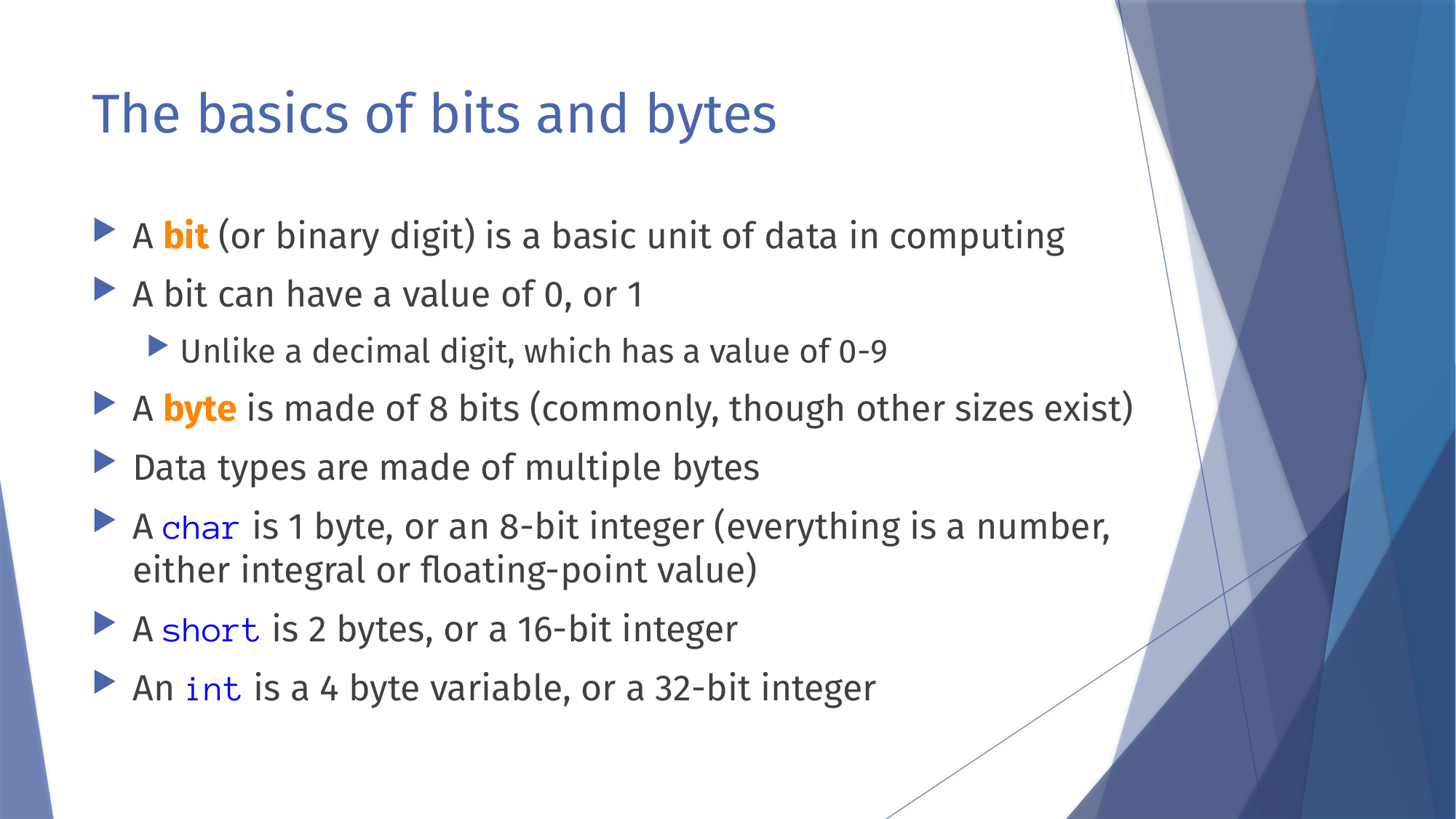

# The basics of bits and bytes
A bit (or binary digit) is a basic unit of data in computing
A bit can have a value of 0, or 1
Unlike a decimal digit, which has a value of 0-9
A byte is made of 8 bits (commonly, though other sizes exist)
Data types are made of multiple bytes
A char is 1 byte, or an 8-bit integer (everything is a number, either integral or floating-point value)
A short is 2 bytes, or a 16-bit integer
An int is a 4 byte variable, or a 32-bit integer